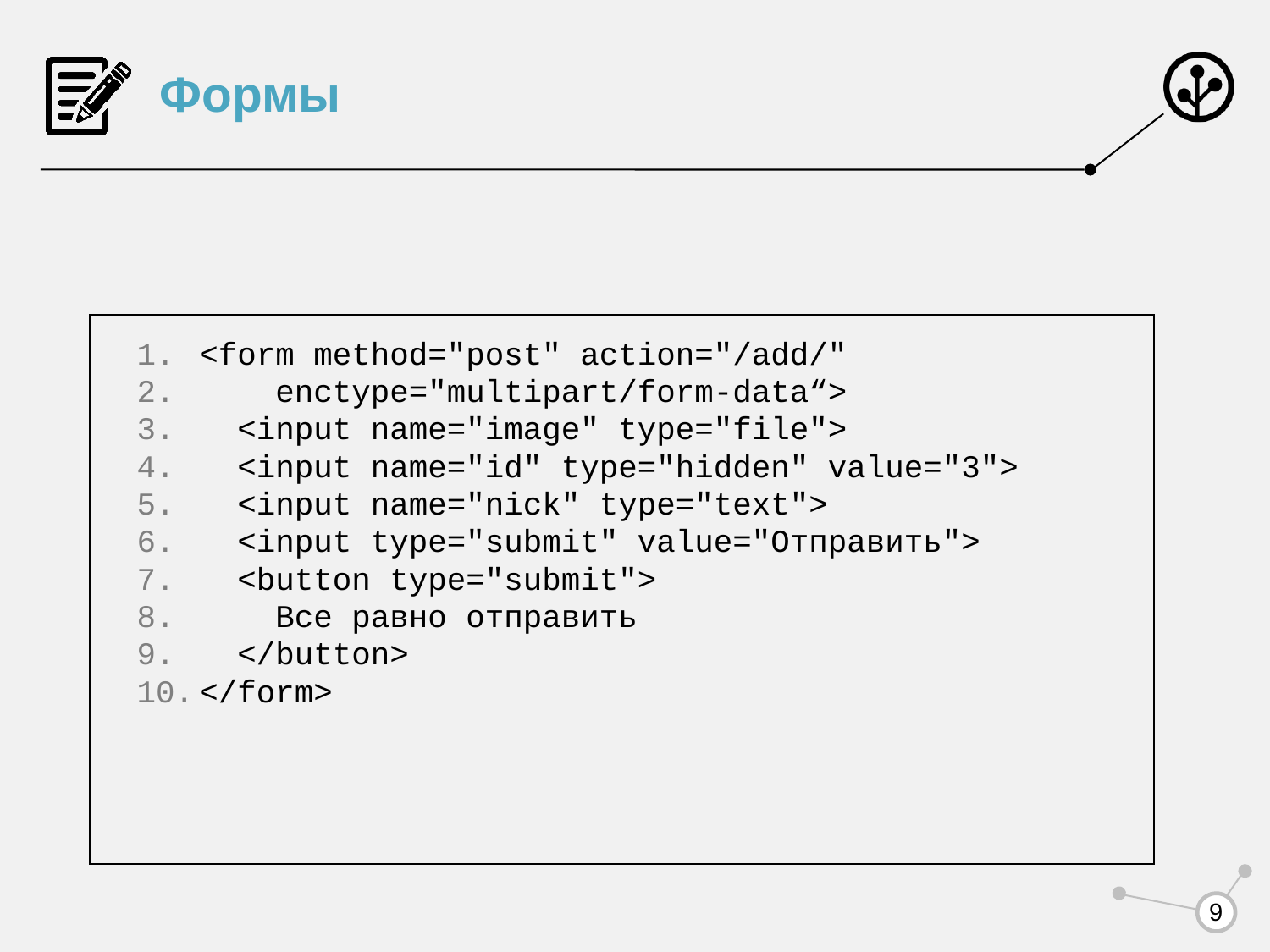

# Формы

<form method="post" action="/add/"
    enctype="multipart/form-data“>
  <input name="image" type="file">
  <input name="id" type="hidden" value="3">
  <input name="nick" type="text">
  <input type="submit" value="Отправить">
  <button type="submit">
    Все равно отправить
  </button>
</form>
9